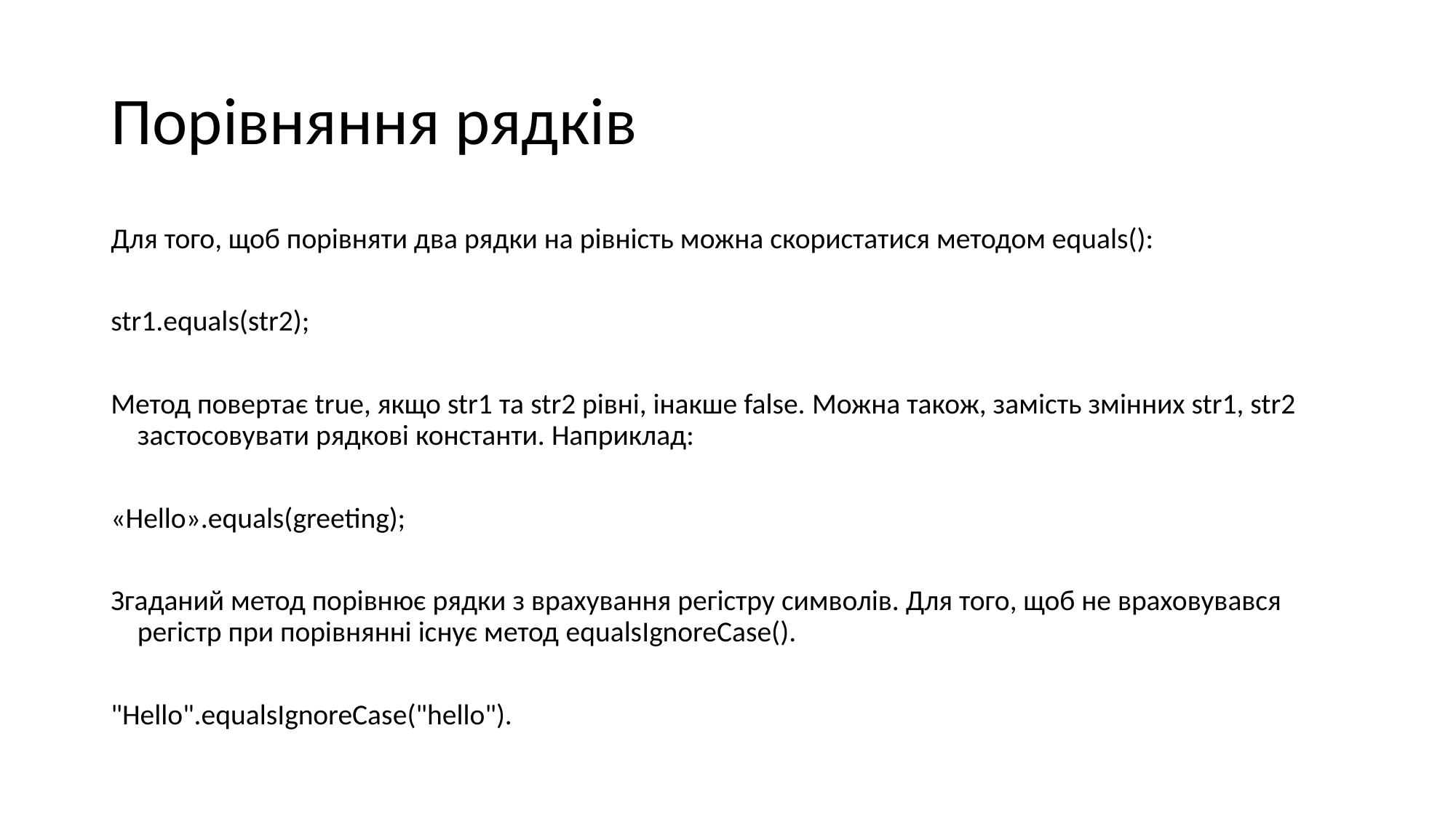

# Порівняння рядків
Для того, щоб порівняти два рядки на рівність можна скористатися методом equals():

str1.equals(str2);

Метод повертає true, якщо str1 та str2 рівні, інакше false. Можна також, замість змінних str1, str2 застосовувати рядкові константи. Наприклад:

«Hello».equals(greeting);

Згаданий метод порівнює рядки з врахування регістру символів. Для того, щоб не враховувався регістр при порівнянні існує метод equalsIgnoreCase().

"Hello".equalsIgnoreCase("hello").